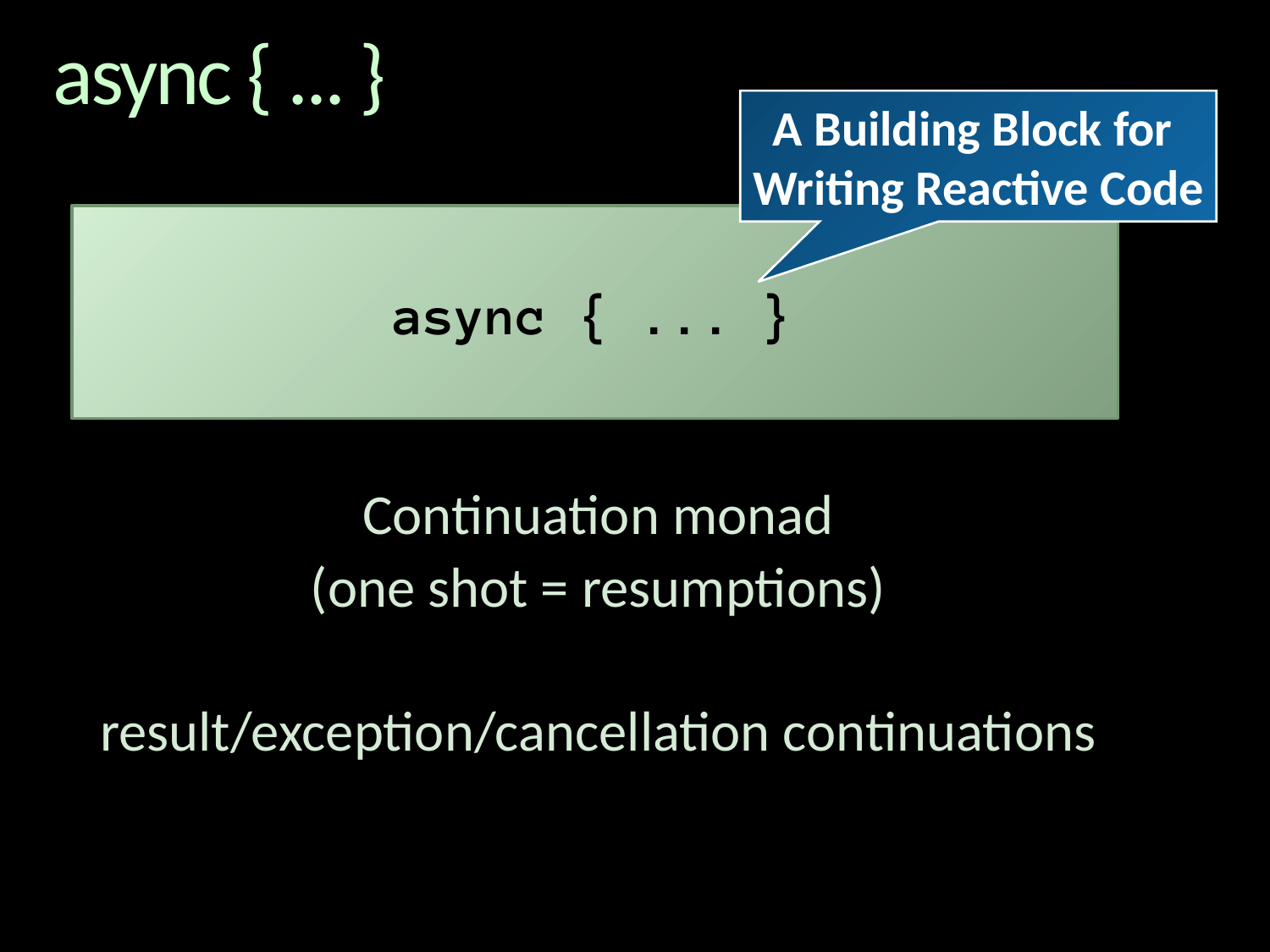

# async { ... }
A Building Block for
Writing Reactive Code

async { ... }

Continuation monad
(one shot = resumptions)

result/exception/cancellation continuations